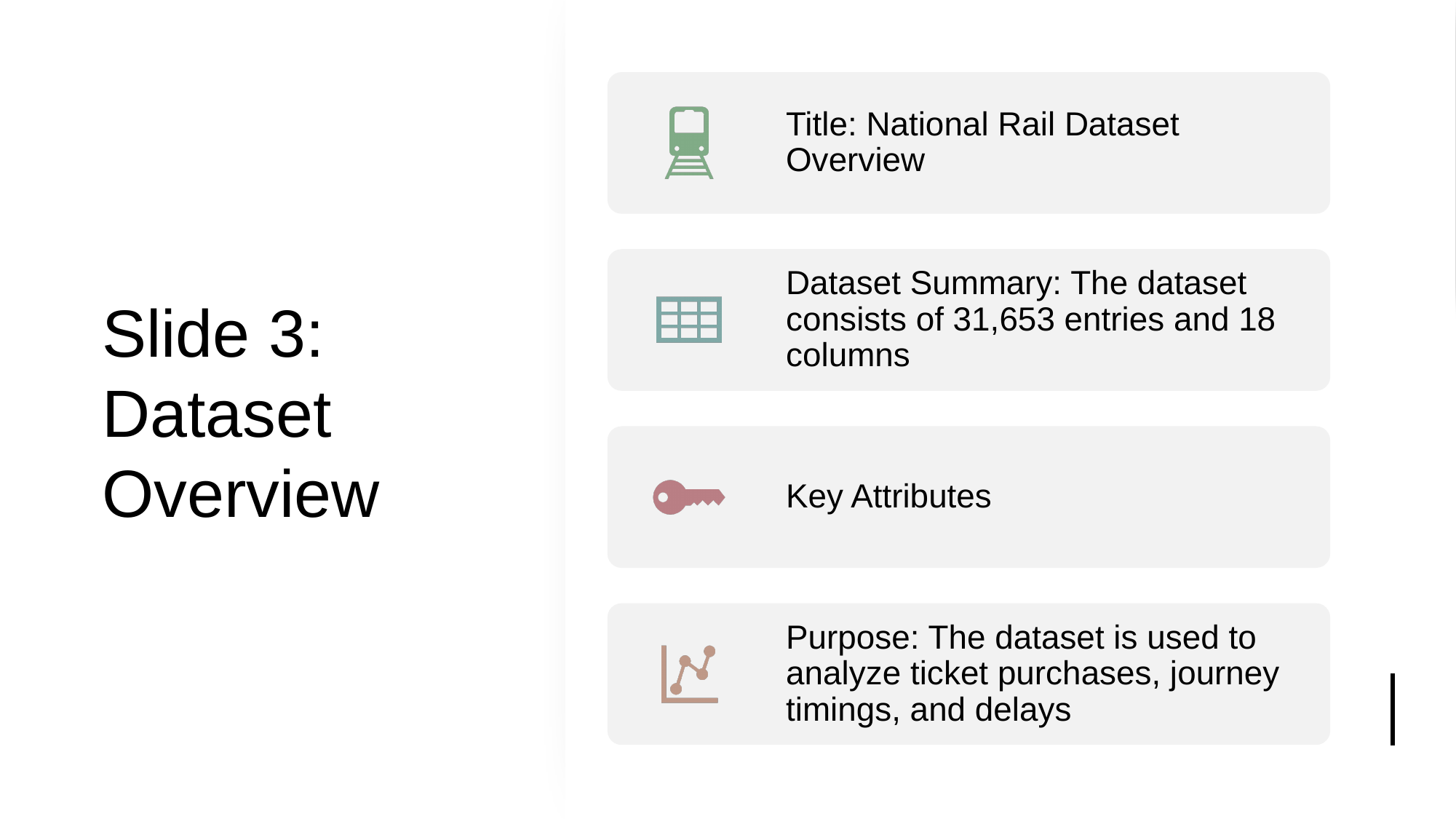

Title: National Rail Dataset Overview
Dataset Summary: The dataset consists of 31,653 entries and 18 columns
Key Attributes
Purpose: The dataset is used to analyze ticket purchases, journey timings, and delays
# Slide 3: Dataset Overview